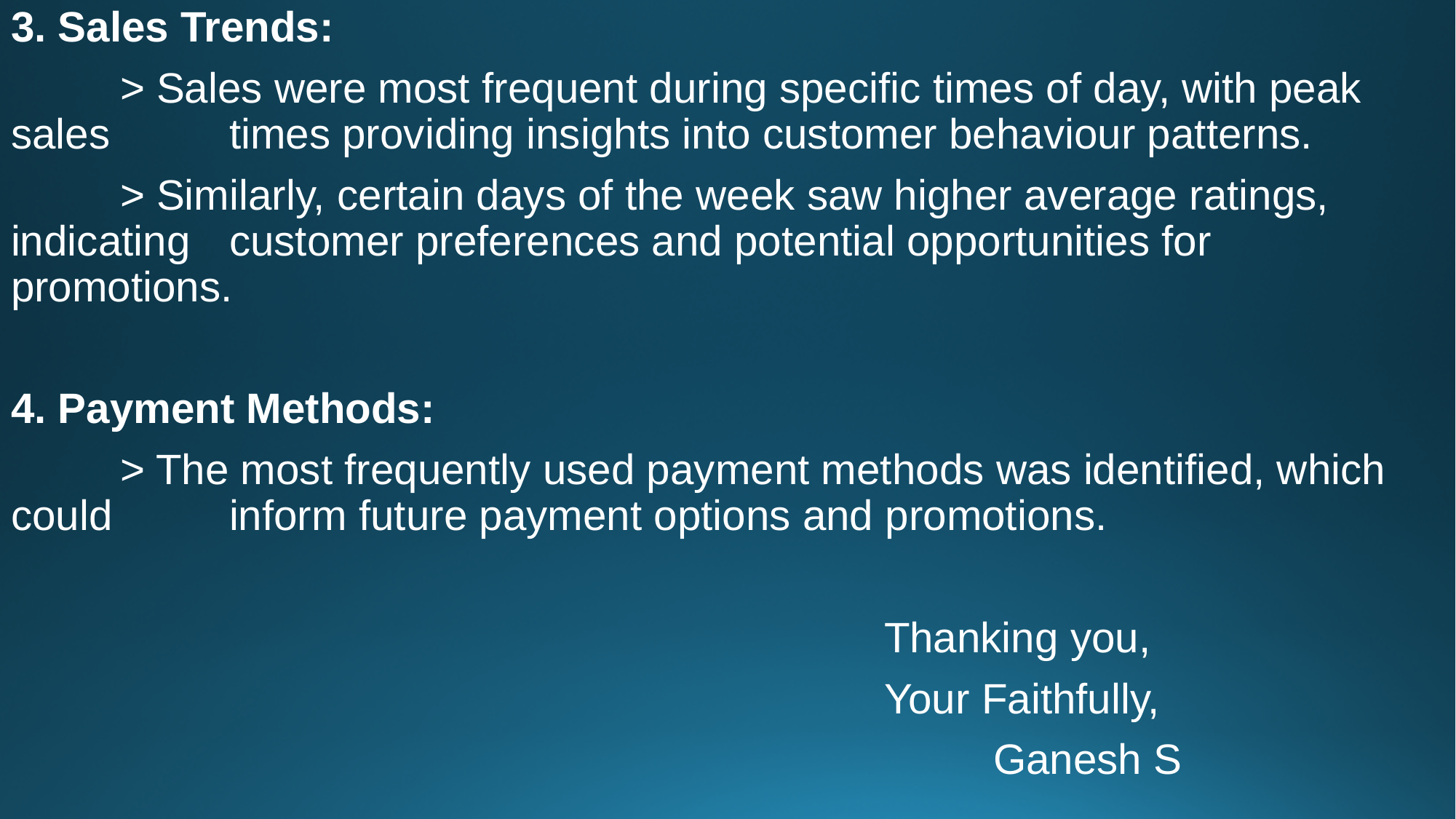

3. Sales Trends:
	> Sales were most frequent during specific times of day, with peak sales 	times providing insights into customer behaviour patterns.
	> Similarly, certain days of the week saw higher average ratings, indicating 	customer preferences and potential opportunities for promotions.

4. Payment Methods:
	> The most frequently used payment methods was identified, which could 	inform future payment options and promotions.

								Thanking you,
								Your Faithfully,
									Ganesh S